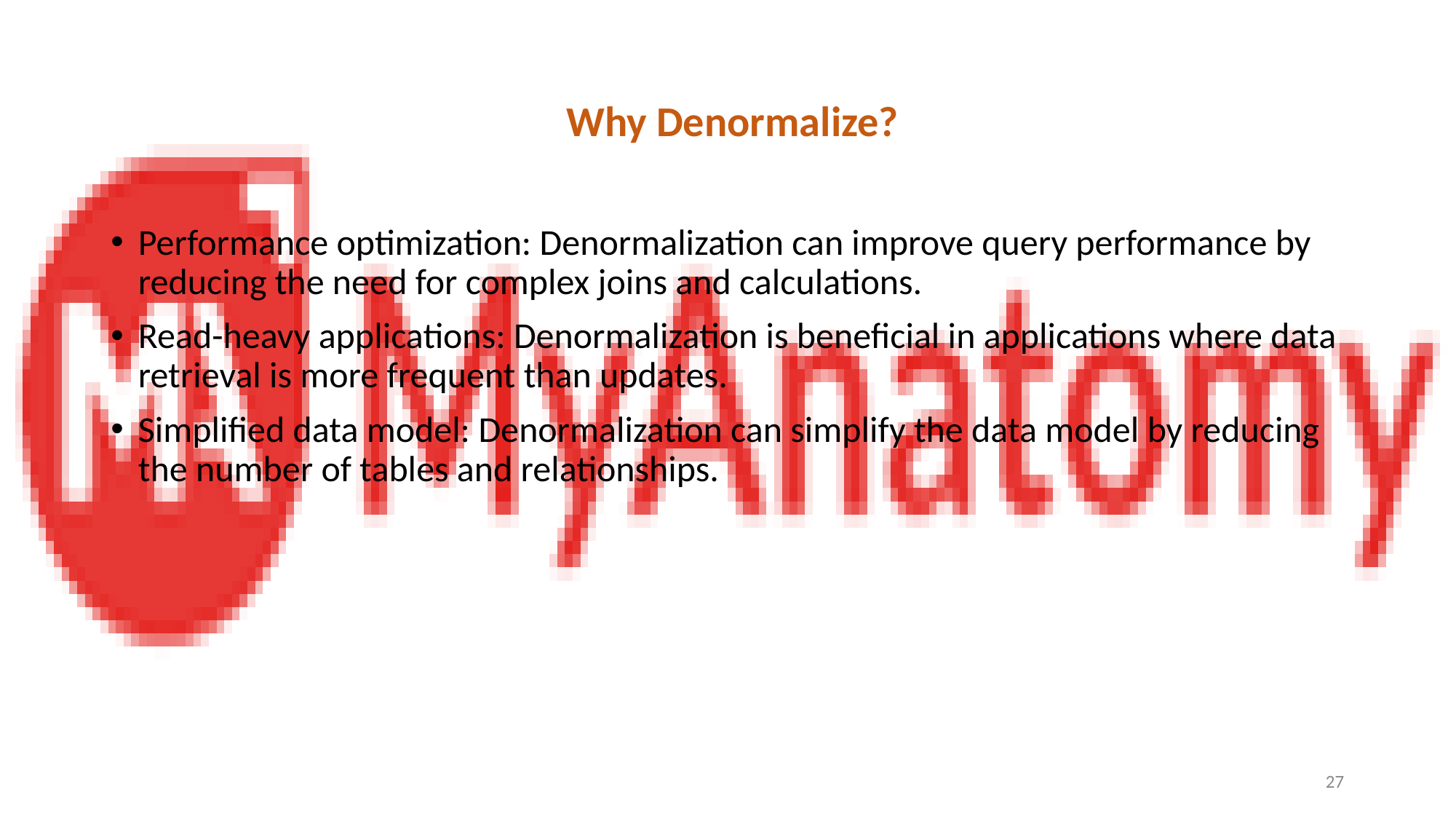

# Why Denormalize?
Performance optimization: Denormalization can improve query performance by reducing the need for complex joins and calculations.
Read-heavy applications: Denormalization is beneficial in applications where data retrieval is more frequent than updates.
Simplified data model: Denormalization can simplify the data model by reducing the number of tables and relationships.
27